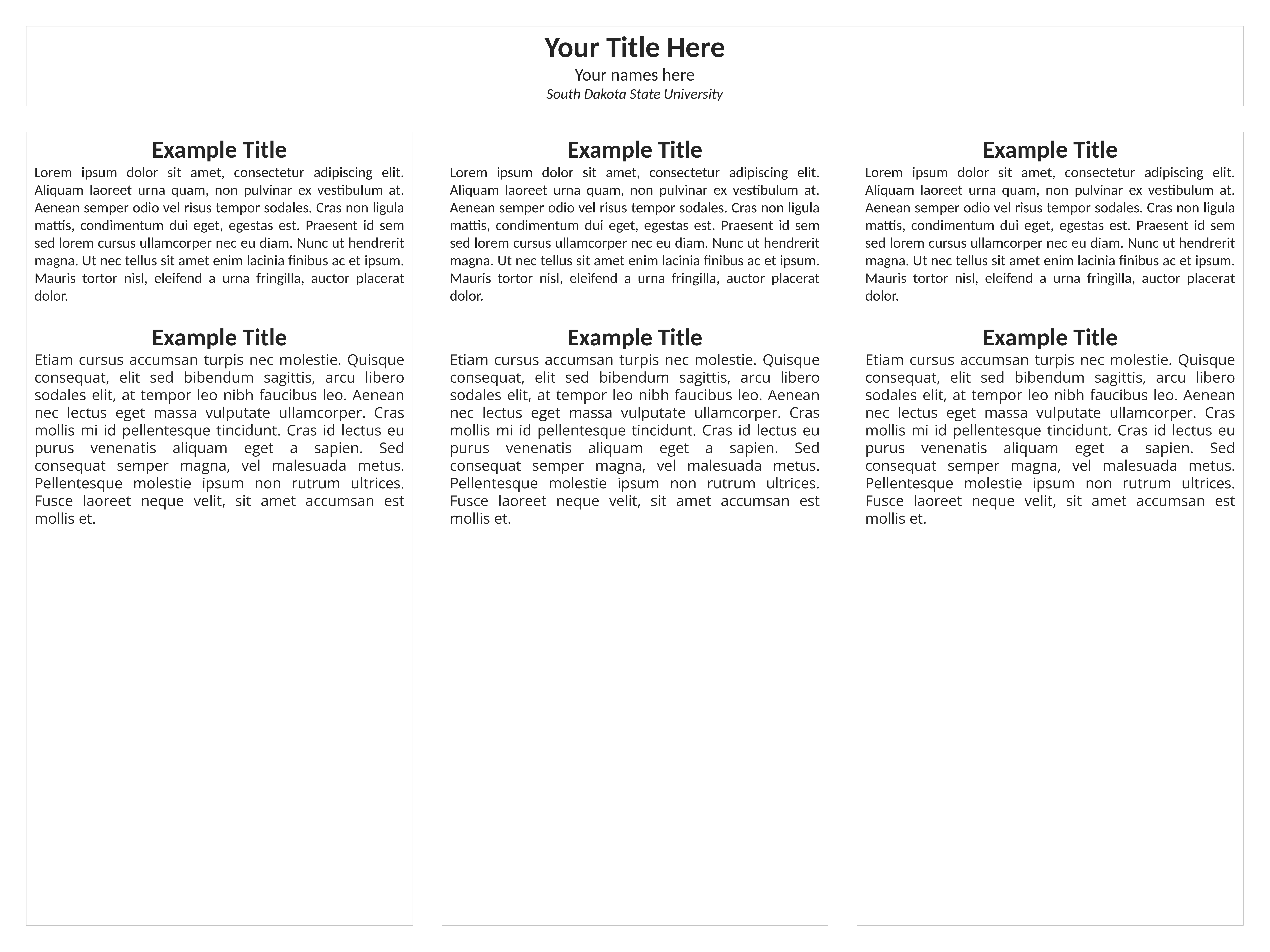

Your Title Here
Your names here
South Dakota State University
Example Title
Lorem ipsum dolor sit amet, consectetur adipiscing elit. Aliquam laoreet urna quam, non pulvinar ex vestibulum at. Aenean semper odio vel risus tempor sodales. Cras non ligula mattis, condimentum dui eget, egestas est. Praesent id sem sed lorem cursus ullamcorper nec eu diam. Nunc ut hendrerit magna. Ut nec tellus sit amet enim lacinia finibus ac et ipsum. Mauris tortor nisl, eleifend a urna fringilla, auctor placerat dolor.

Example Title
Etiam cursus accumsan turpis nec molestie. Quisque consequat, elit sed bibendum sagittis, arcu libero sodales elit, at tempor leo nibh faucibus leo. Aenean nec lectus eget massa vulputate ullamcorper. Cras mollis mi id pellentesque tincidunt. Cras id lectus eu purus venenatis aliquam eget a sapien. Sed consequat semper magna, vel malesuada metus. Pellentesque molestie ipsum non rutrum ultrices. Fusce laoreet neque velit, sit amet accumsan est mollis et.

Example Title
Lorem ipsum dolor sit amet, consectetur adipiscing elit. Aliquam laoreet urna quam, non pulvinar ex vestibulum at. Aenean semper odio vel risus tempor sodales. Cras non ligula mattis, condimentum dui eget, egestas est. Praesent id sem sed lorem cursus ullamcorper nec eu diam. Nunc ut hendrerit magna. Ut nec tellus sit amet enim lacinia finibus ac et ipsum. Mauris tortor nisl, eleifend a urna fringilla, auctor placerat dolor.

Example Title
Etiam cursus accumsan turpis nec molestie. Quisque consequat, elit sed bibendum sagittis, arcu libero sodales elit, at tempor leo nibh faucibus leo. Aenean nec lectus eget massa vulputate ullamcorper. Cras mollis mi id pellentesque tincidunt. Cras id lectus eu purus venenatis aliquam eget a sapien. Sed consequat semper magna, vel malesuada metus. Pellentesque molestie ipsum non rutrum ultrices. Fusce laoreet neque velit, sit amet accumsan est mollis et.
Example Title
Lorem ipsum dolor sit amet, consectetur adipiscing elit. Aliquam laoreet urna quam, non pulvinar ex vestibulum at. Aenean semper odio vel risus tempor sodales. Cras non ligula mattis, condimentum dui eget, egestas est. Praesent id sem sed lorem cursus ullamcorper nec eu diam. Nunc ut hendrerit magna. Ut nec tellus sit amet enim lacinia finibus ac et ipsum. Mauris tortor nisl, eleifend a urna fringilla, auctor placerat dolor.

Example Title
Etiam cursus accumsan turpis nec molestie. Quisque consequat, elit sed bibendum sagittis, arcu libero sodales elit, at tempor leo nibh faucibus leo. Aenean nec lectus eget massa vulputate ullamcorper. Cras mollis mi id pellentesque tincidunt. Cras id lectus eu purus venenatis aliquam eget a sapien. Sed consequat semper magna, vel malesuada metus. Pellentesque molestie ipsum non rutrum ultrices. Fusce laoreet neque velit, sit amet accumsan est mollis et.